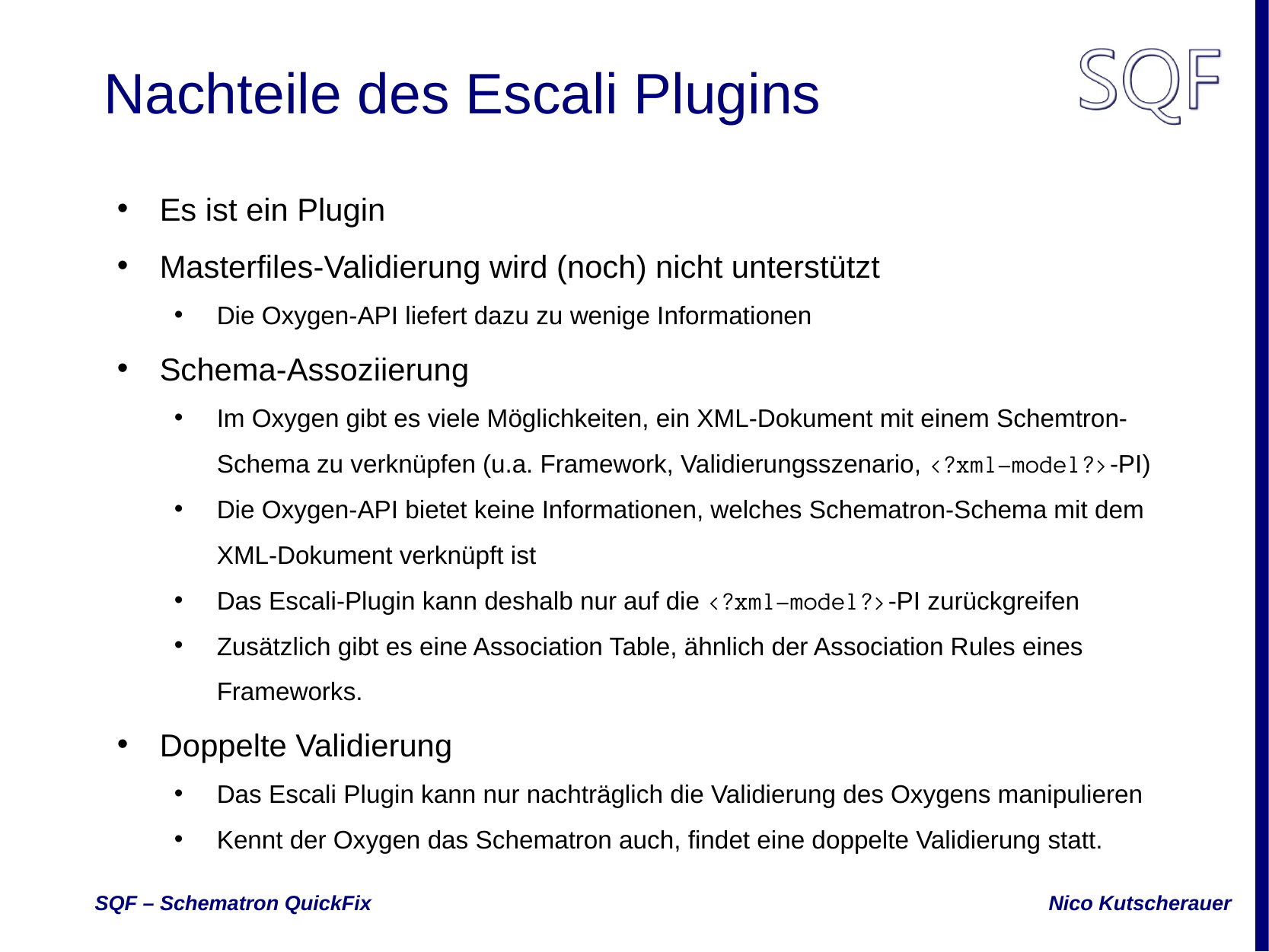

# Nachteile des Escali Plugins
Es ist ein Plugin
Masterfiles-Validierung wird (noch) nicht unterstützt
Die Oxygen-API liefert dazu zu wenige Informationen
Schema-Assoziierung
Im Oxygen gibt es viele Möglichkeiten, ein XML-Dokument mit einem Schemtron-Schema zu verknüpfen (u.a. Framework, Validierungsszenario, <?xml-model?>-PI)
Die Oxygen-API bietet keine Informationen, welches Schematron-Schema mit dem XML-Dokument verknüpft ist
Das Escali-Plugin kann deshalb nur auf die <?xml-model?>-PI zurückgreifen
Zusätzlich gibt es eine Association Table, ähnlich der Association Rules eines Frameworks.
Doppelte Validierung
Das Escali Plugin kann nur nachträglich die Validierung des Oxygens manipulieren
Kennt der Oxygen das Schematron auch, findet eine doppelte Validierung statt.